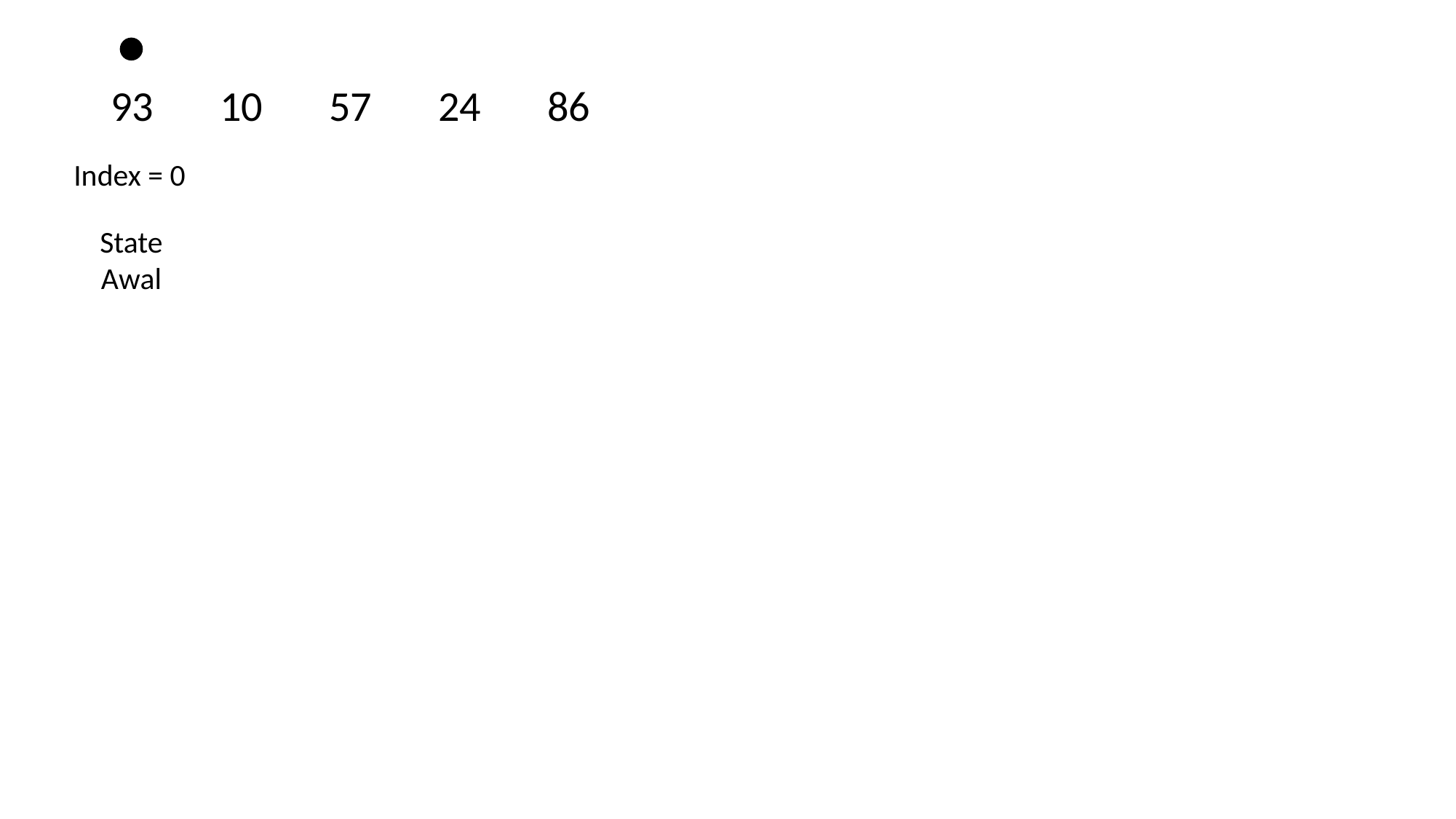

93	10	57	24	86
Index = 0
State
Awal